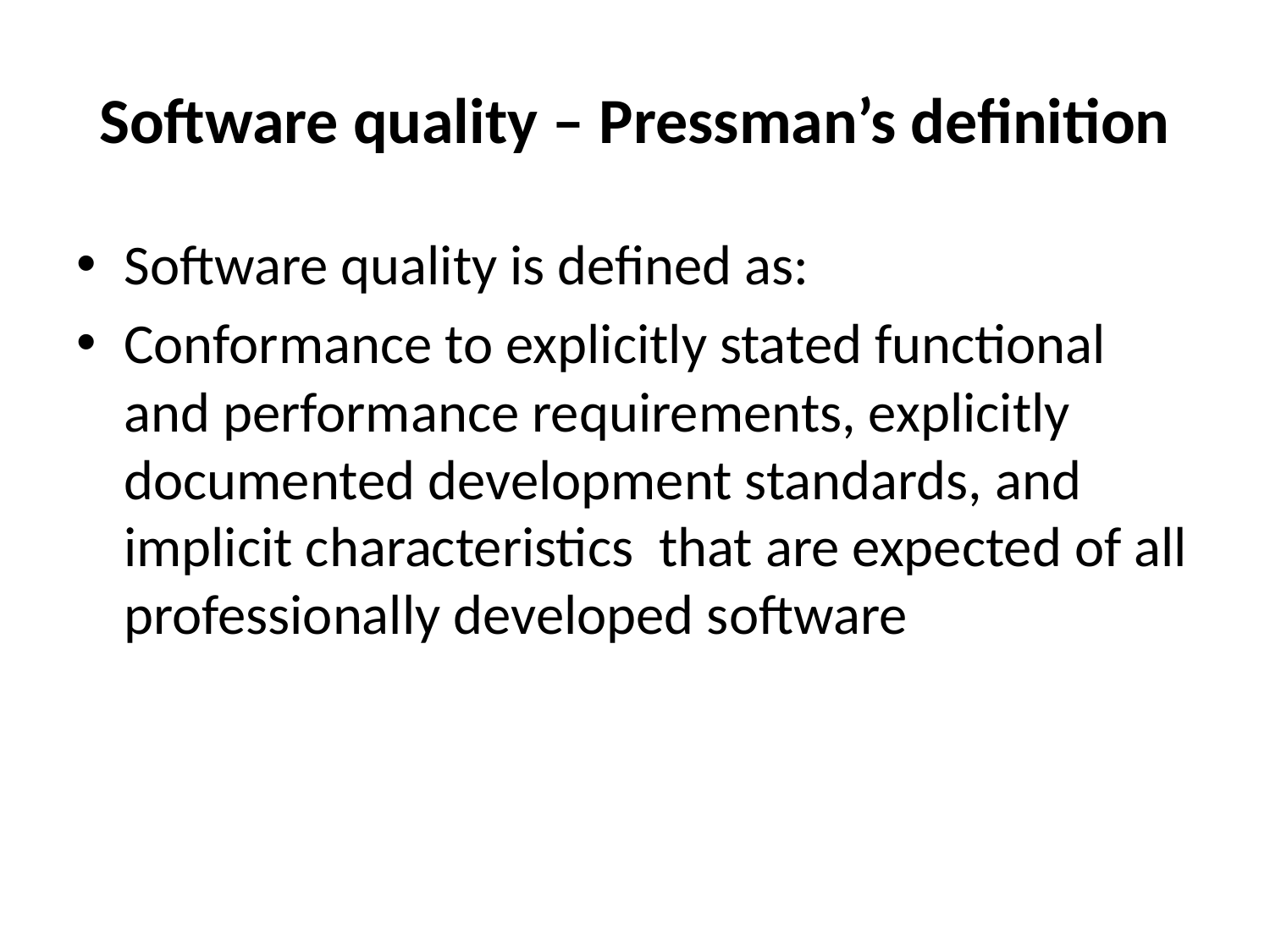

# Software quality – Pressman’s definition
Software quality is defined as:
Conformance to explicitly stated functional and performance requirements, explicitly documented development standards, and implicit characteristics  that are expected of all professionally developed software